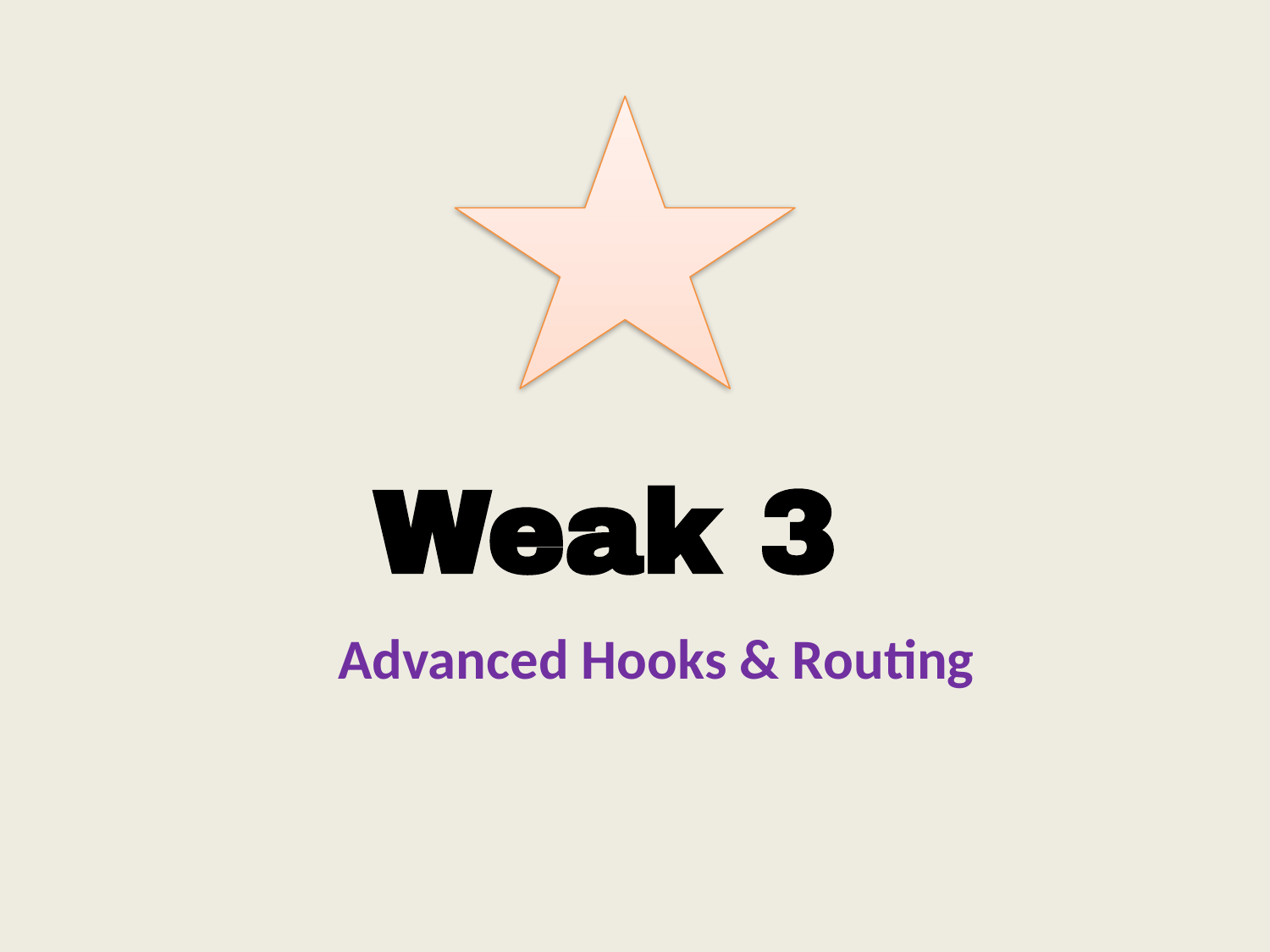

# Weak 3
Advanced Hooks & Routing